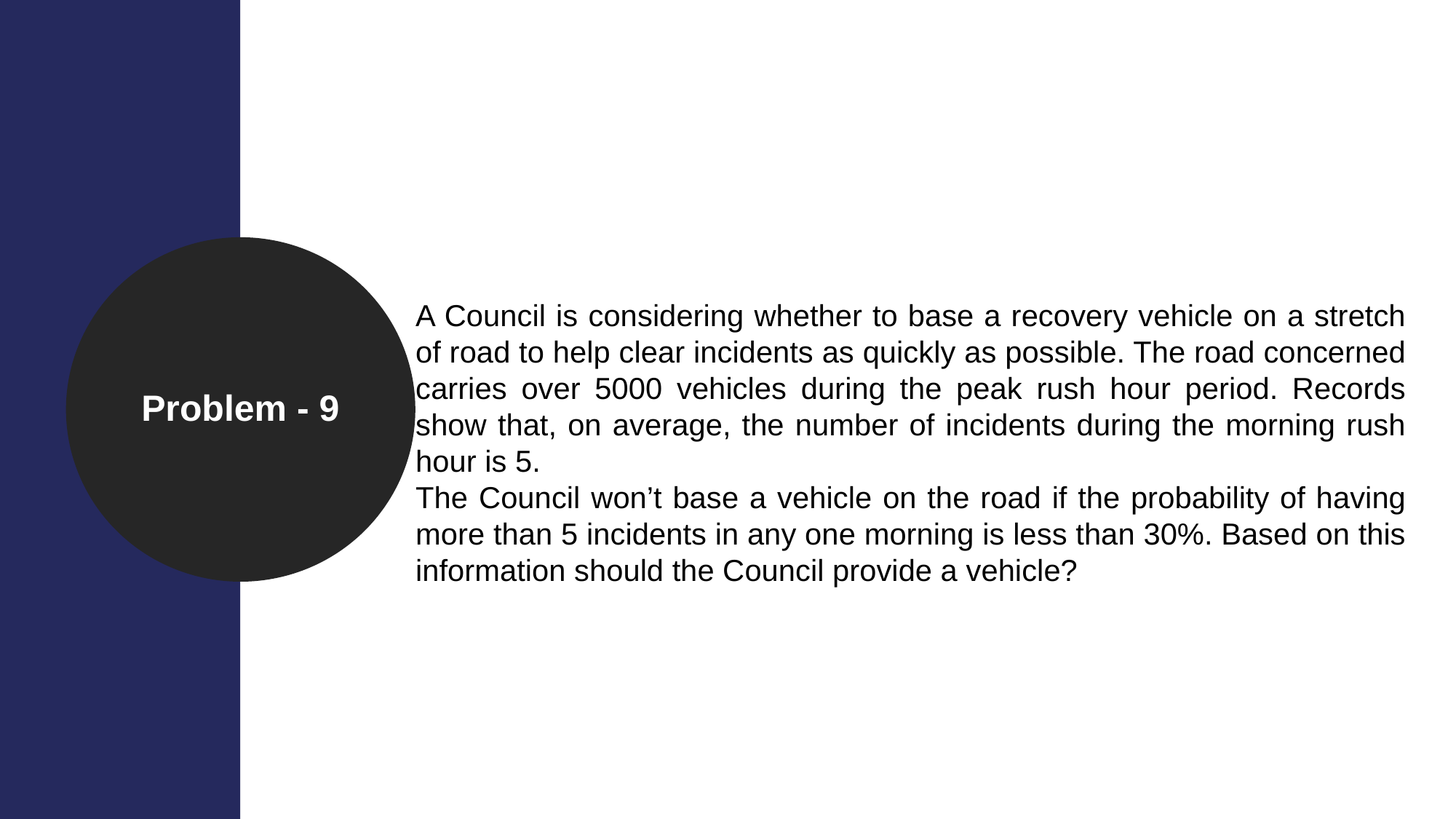

Problem - 9
A Council is considering whether to base a recovery vehicle on a stretch of road to help clear incidents as quickly as possible. The road concerned carries over 5000 vehicles during the peak rush hour period. Records show that, on average, the number of incidents during the morning rush hour is 5.
The Council won’t base a vehicle on the road if the probability of having more than 5 incidents in any one morning is less than 30%. Based on this information should the Council provide a vehicle?